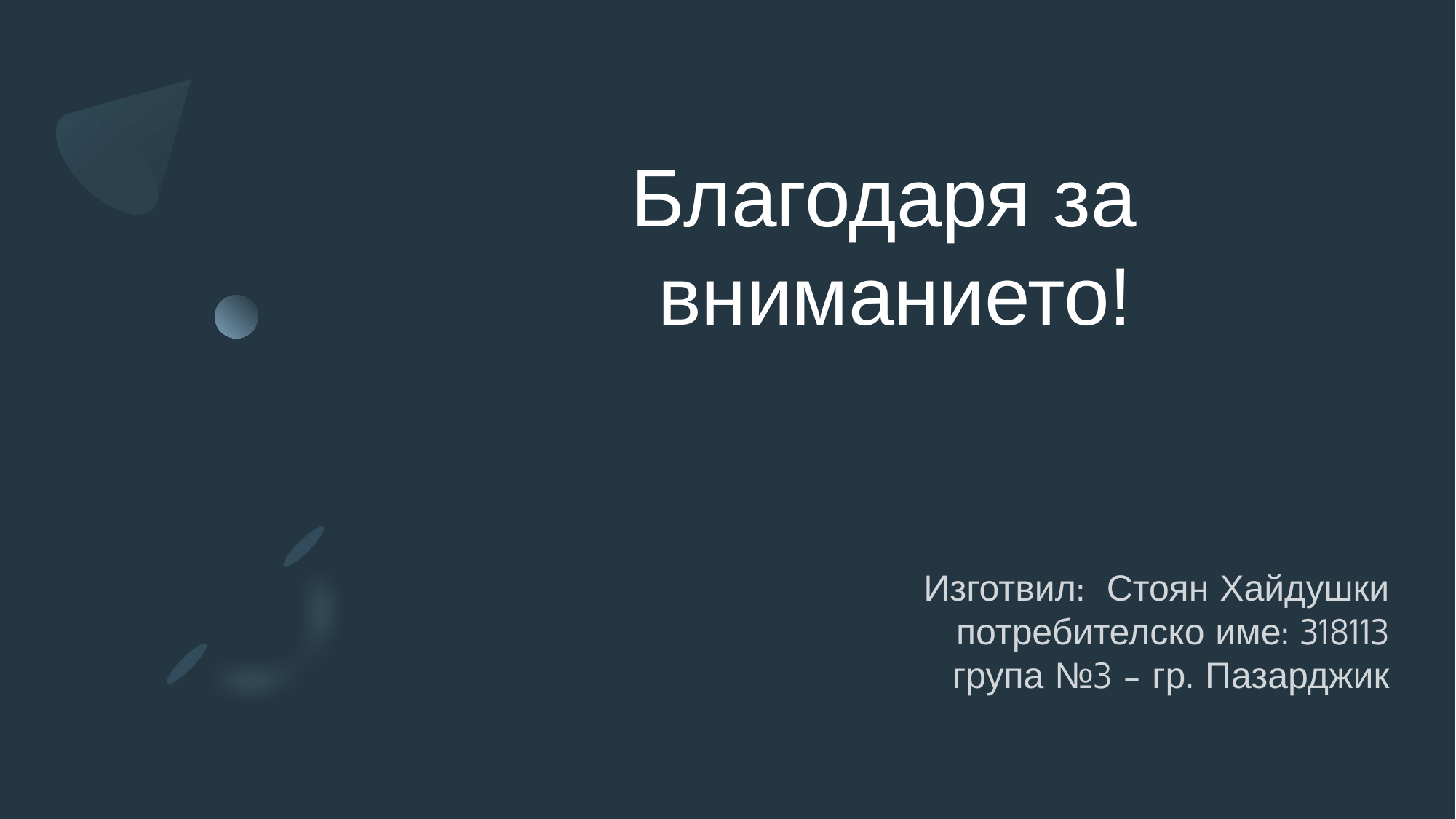

# Благодаря за вниманието!

Изготвил:  Стоян Хайдушки
	потребителско име: 318113
	група №3 – гр. Пазарджик